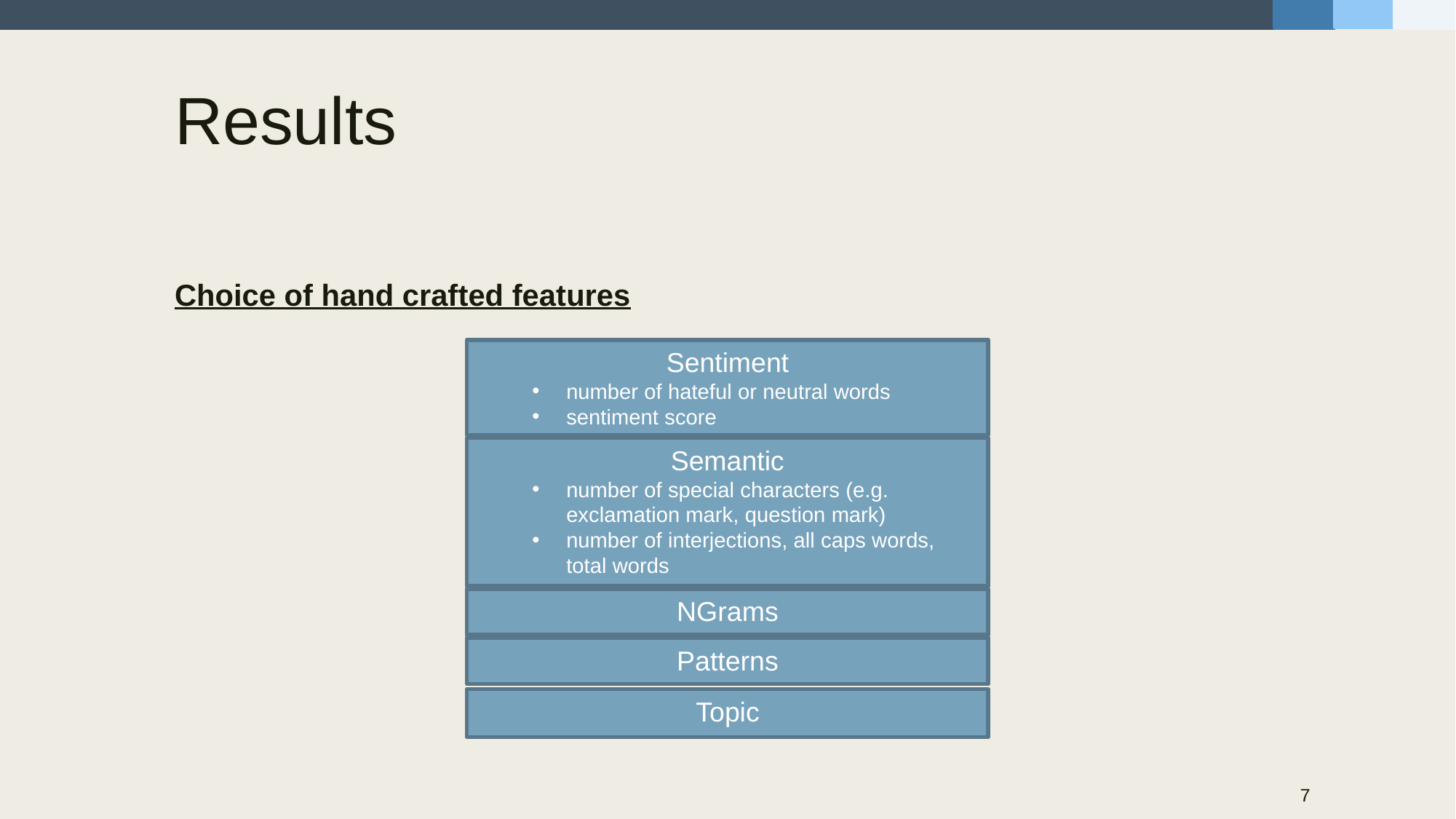

# Results
Choice of hand crafted features
Sentiment
number of hateful or neutral words
sentiment score
Semantic
number of special characters (e.g. exclamation mark, question mark)
number of interjections, all caps words, total words
NGrams
Patterns
Topic
7